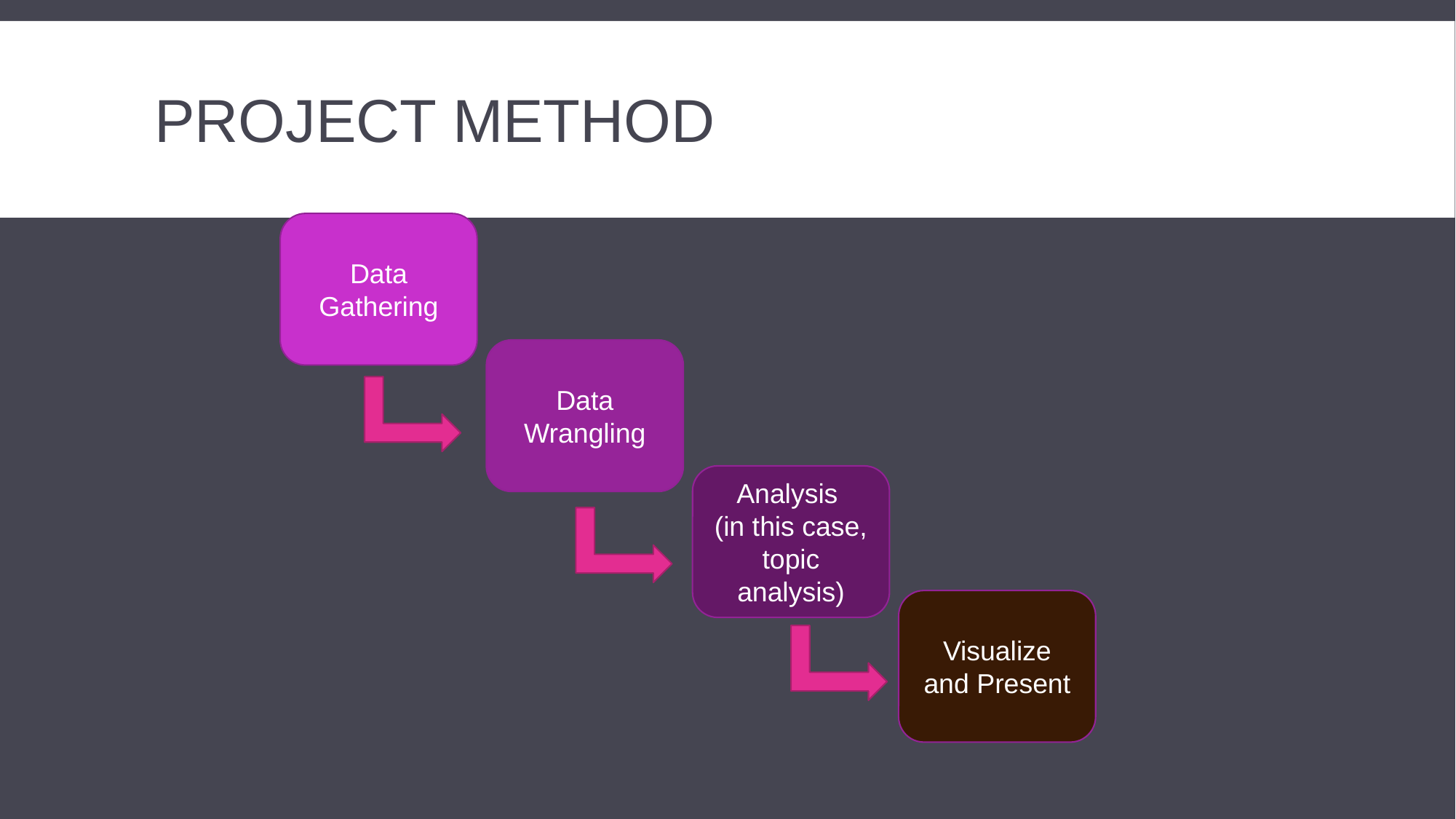

# Project Method
Data Gathering

Data Wrangling

Analysis
(in this case, topic analysis)

Visualize and Present